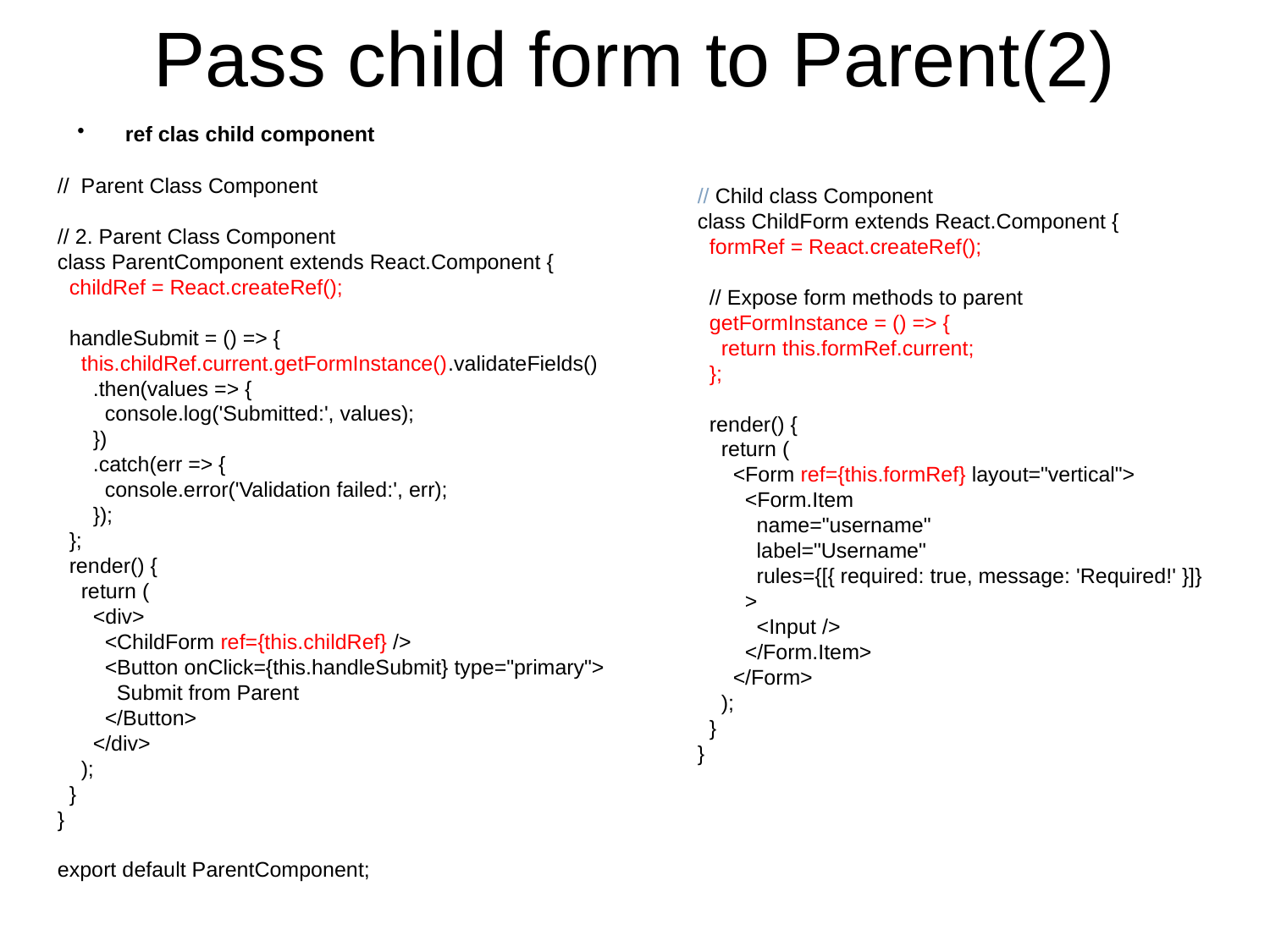

# Pass child form to Parent(2)
ref clas child component

//  Parent Class Component

// 2. Parent Class Component
class ParentComponent extends React.Component {
  childRef = React.createRef();

  handleSubmit = () => {
    this.childRef.current.getFormInstance().validateFields()
      .then(values => {
        console.log('Submitted:', values);
      })
      .catch(err => {
        console.error('Validation failed:', err);
      });
  };
  render() {
    return (
      <div>
        <ChildForm ref={this.childRef} />
        <Button onClick={this.handleSubmit} type="primary">
          Submit from Parent
        </Button>
      </div>
    );
  }
}

export default ParentComponent;
// Child class Component
class ChildForm extends React.Component {
  formRef = React.createRef();

  // Expose form methods to parent
  getFormInstance = () => {
    return this.formRef.current;
  };

  render() {
    return (
      <Form ref={this.formRef} layout="vertical">
        <Form.Item
          name="username"
          label="Username"
          rules={[{ required: true, message: 'Required!' }]}
        >
          <Input />
        </Form.Item>
      </Form>
    );
  }
}